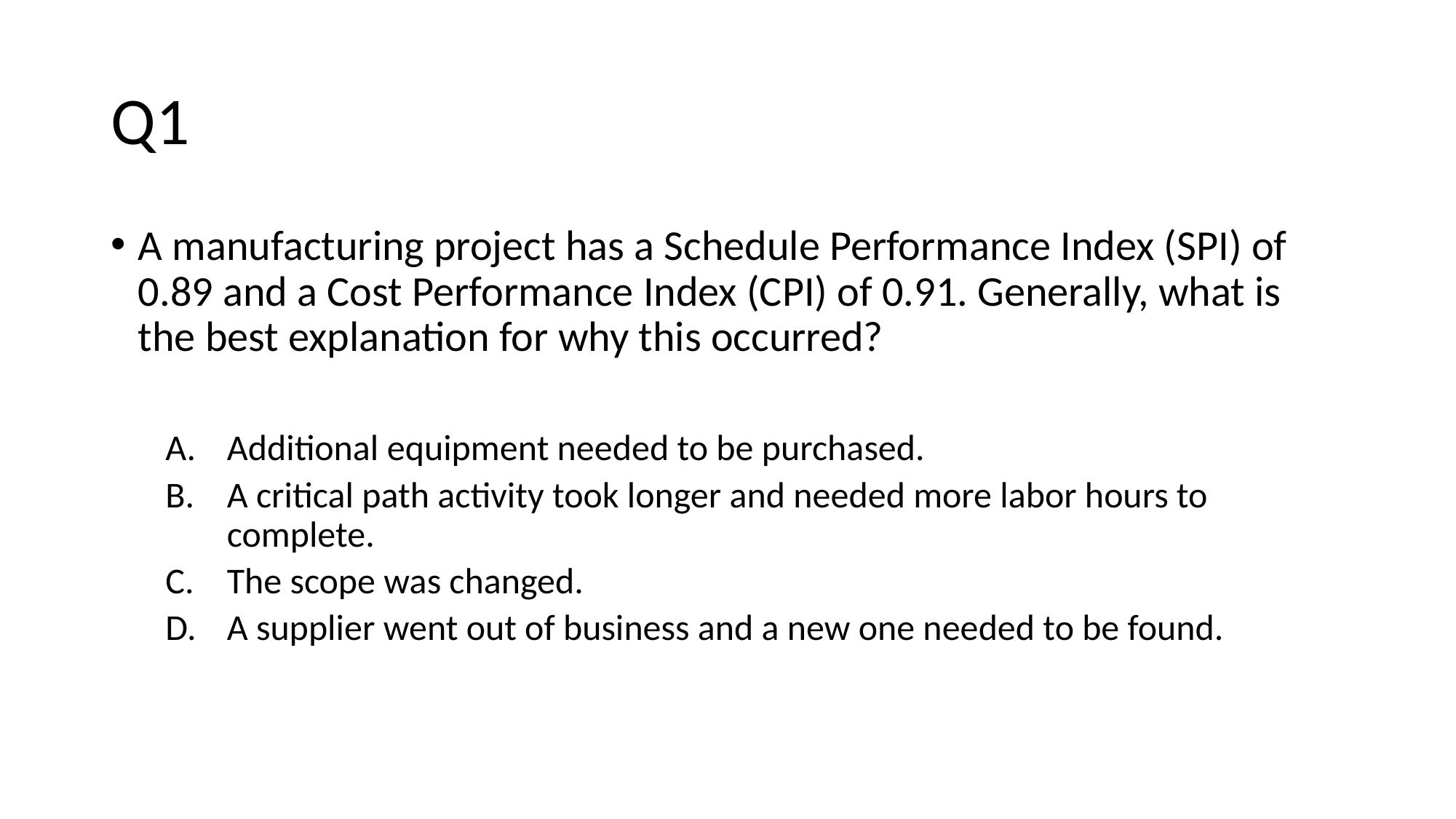

# Q1
A manufacturing project has a Schedule Performance Index (SPI) of 0.89 and a Cost Performance Index (CPI) of 0.91. Generally, what is the best explanation for why this occurred?

Additional equipment needed to be purchased.
A critical path activity took longer and needed more labor hours to complete.
The scope was changed.
A supplier went out of business and a new one needed to be found.